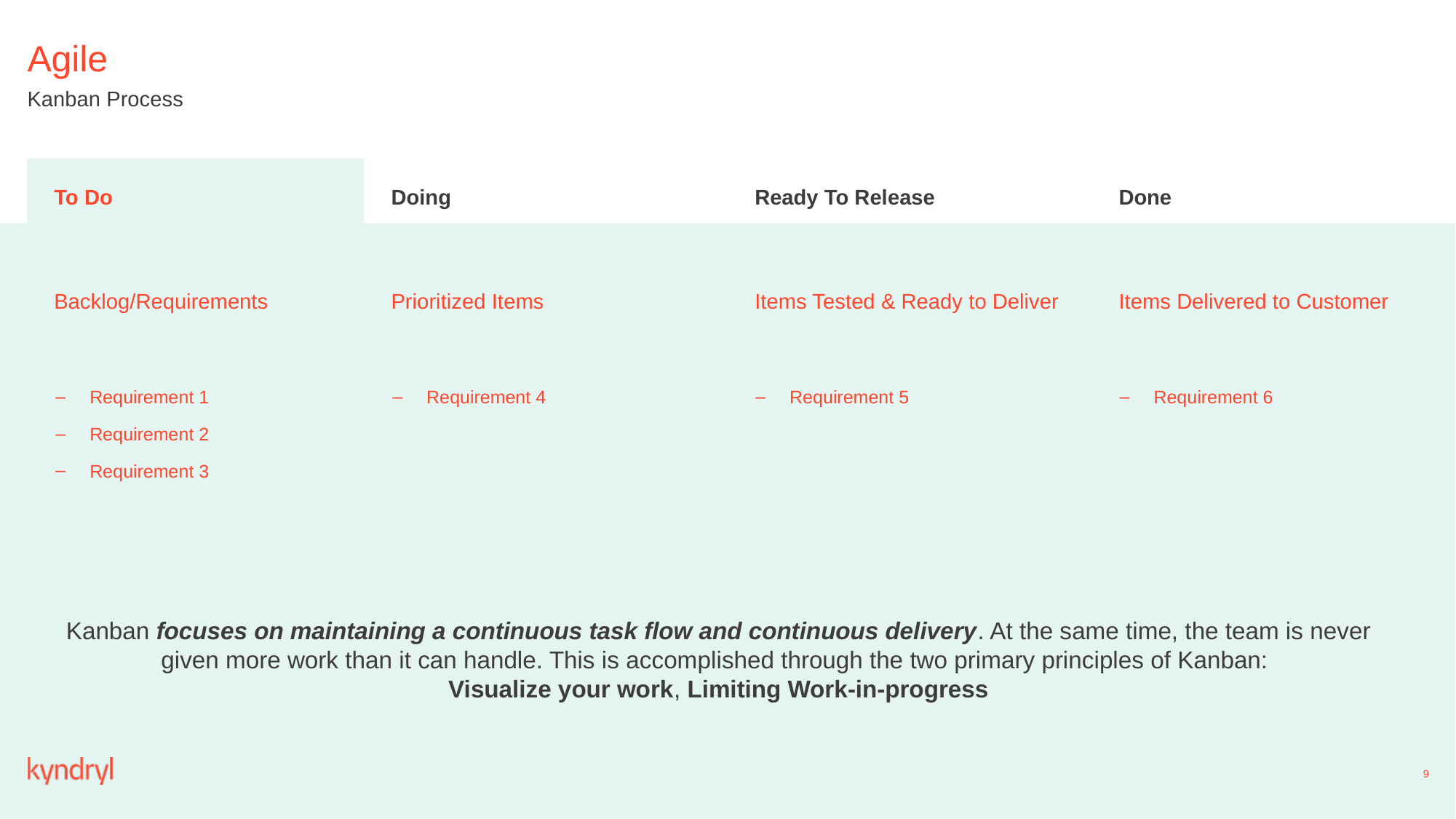

# Agile
Kanban Process
To Do
Doing
Done
Ready To Release
Backlog/Requirements
Prioritized Items
Items Tested & Ready to Deliver
Items Delivered to Customer
Requirement 1
Requirement 2
Requirement 3
Requirement 4
Requirement 5
Requirement 6
Kanban focuses on maintaining a continuous task flow and continuous delivery. At the same time, the team is never given more work than it can handle. This is accomplished through the two primary principles of Kanban:
Visualize your work, Limiting Work-in-progress
9